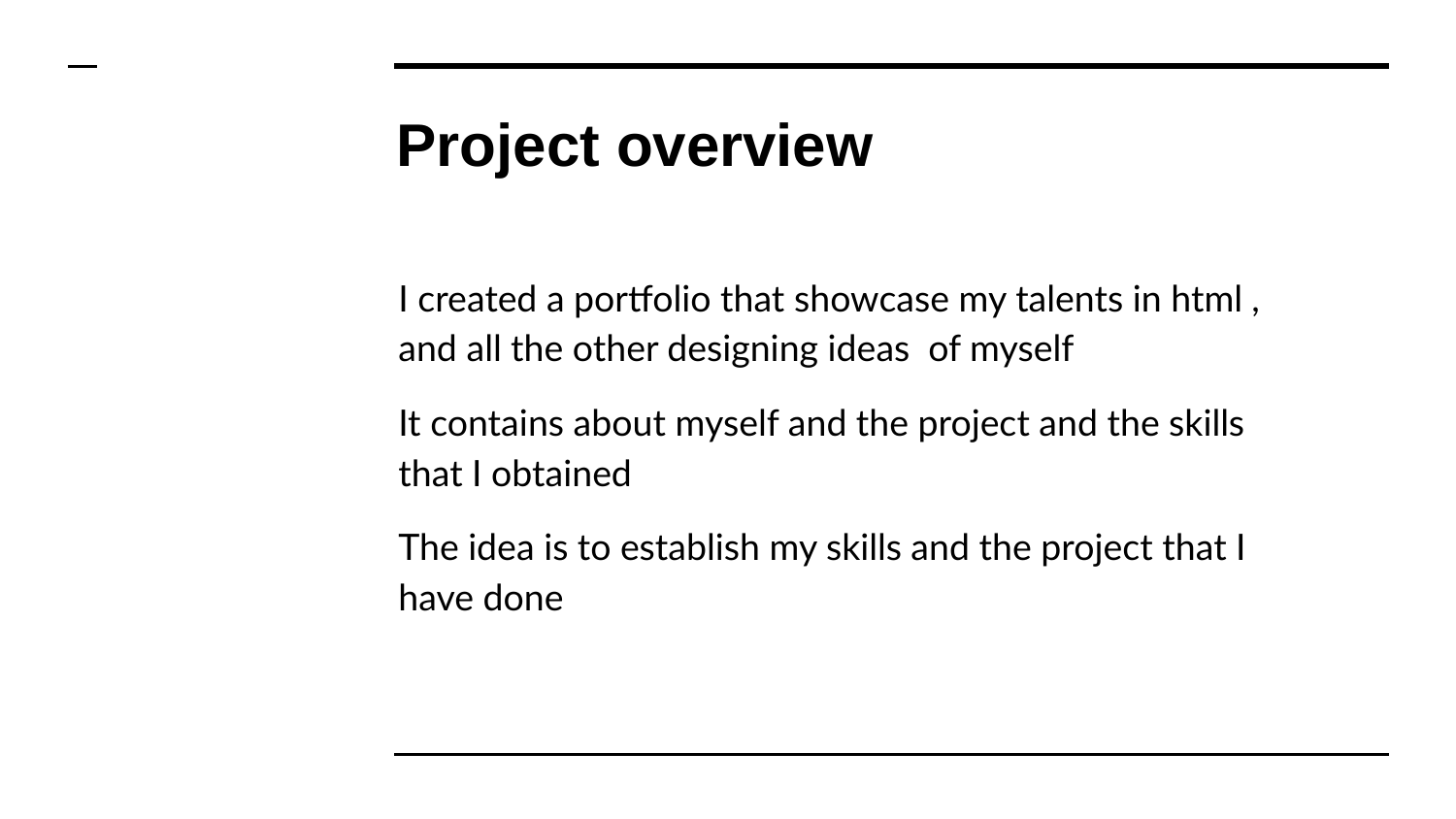

# Project overview
I created a portfolio that showcase my talents in html , and all the other designing ideas  of myself
It contains about myself and the project and the skills that I obtained
The idea is to establish my skills and the project that I have done